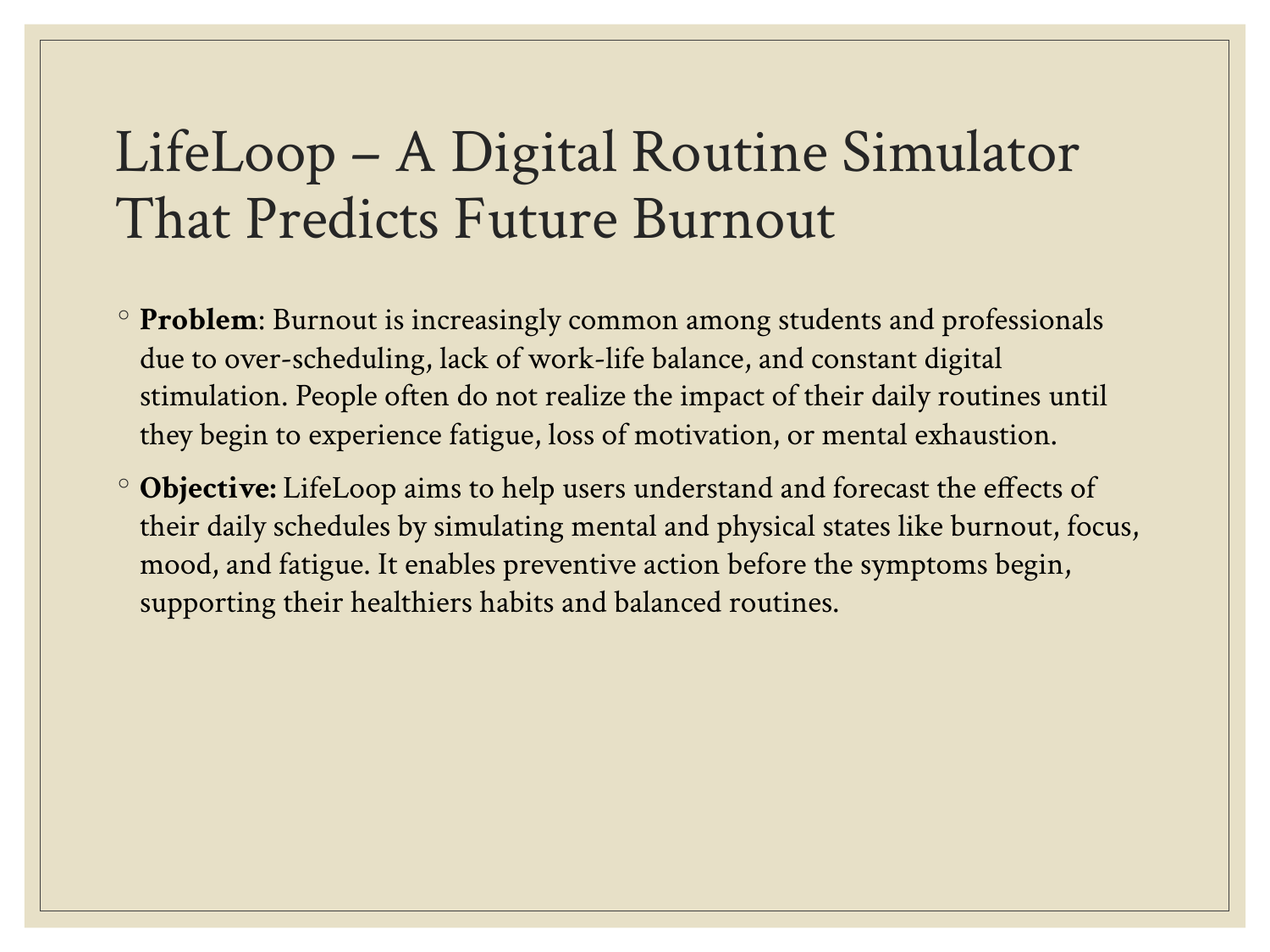

# LifeLoop – A Digital Routine Simulator That Predicts Future Burnout
Problem: Burnout is increasingly common among students and professionals due to over-scheduling, lack of work-life balance, and constant digital stimulation. People often do not realize the impact of their daily routines until they begin to experience fatigue, loss of motivation, or mental exhaustion.
Objective: LifeLoop aims to help users understand and forecast the effects of their daily schedules by simulating mental and physical states like burnout, focus, mood, and fatigue. It enables preventive action before the symptoms begin, supporting their healthiers habits and balanced routines.